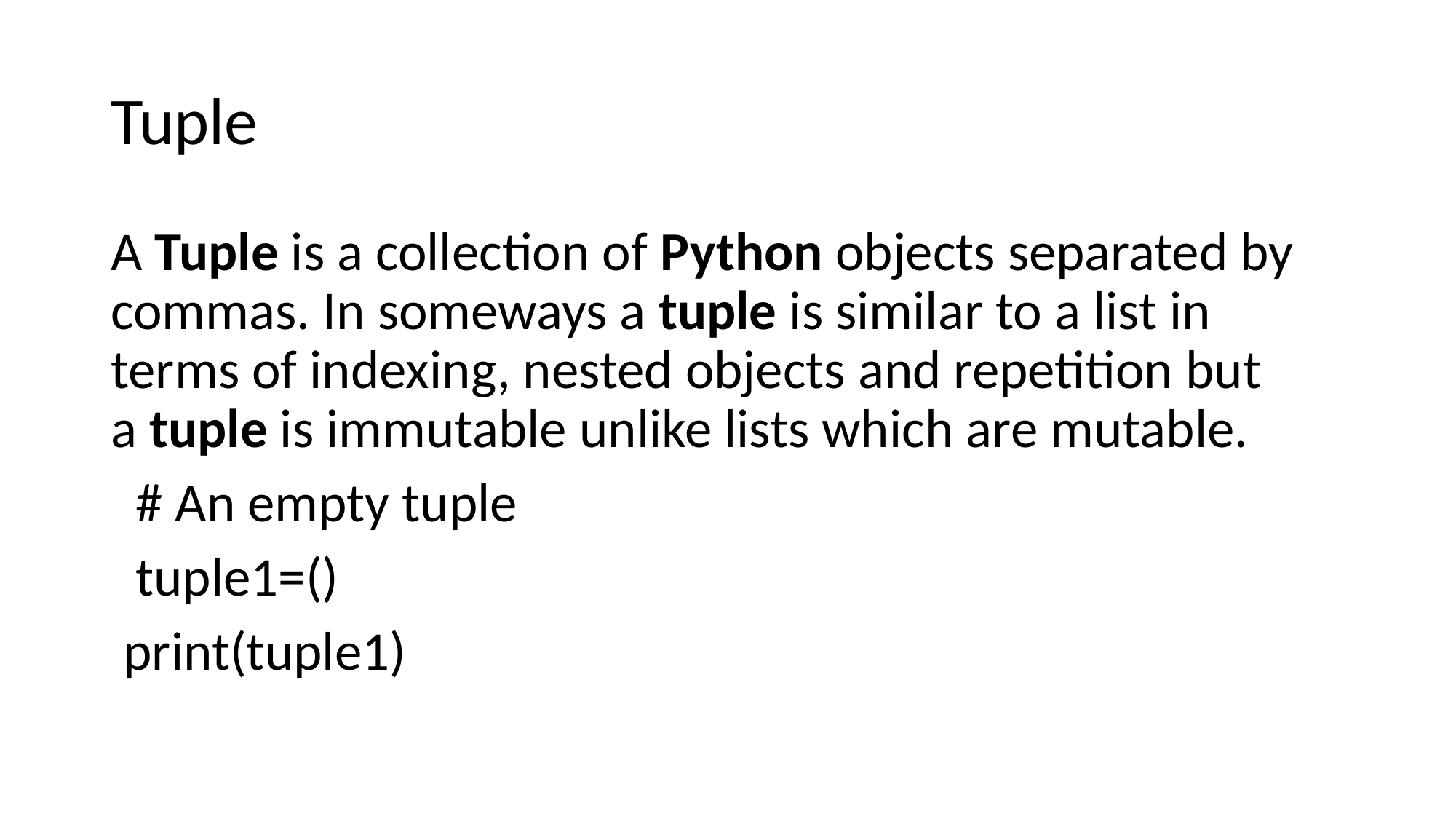

# Tuple
A Tuple is a collection of Python objects separated by commas. In someways a tuple is similar to a list in terms of indexing, nested objects and repetition but a tuple is immutable unlike lists which are mutable.
  # An empty tuple
  tuple1=()
 print(tuple1)